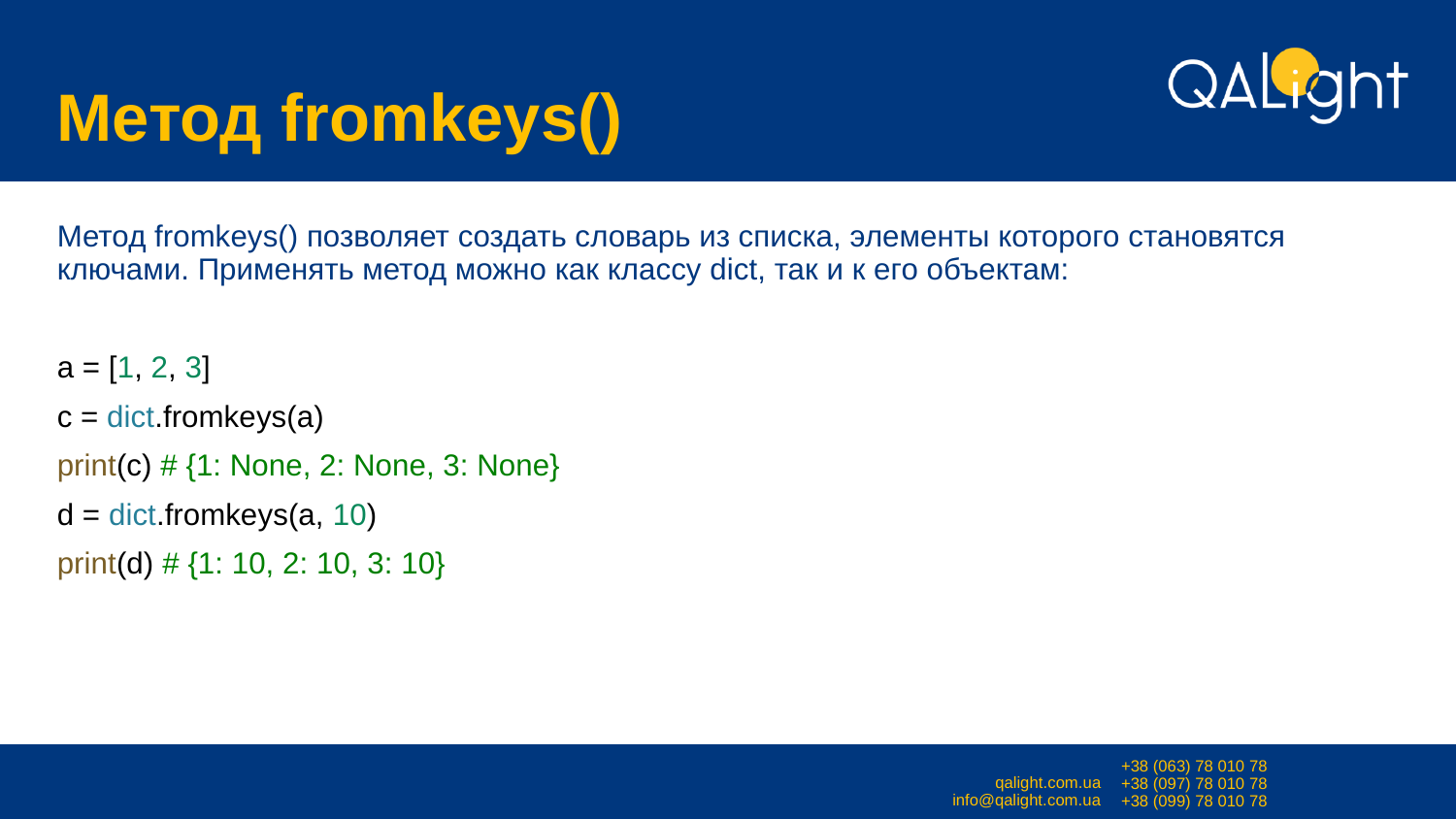

# Метод fromkeys()
Метод fromkeys() позволяет создать словарь из списка, элементы которого становятся ключами. Применять метод можно как классу dict, так и к его объектам:

a = [1, 2, 3]
c = dict.fromkeys(a)
print(c) # {1: None, 2: None, 3: None}
d = dict.fromkeys(a, 10)
print(d) # {1: 10, 2: 10, 3: 10}